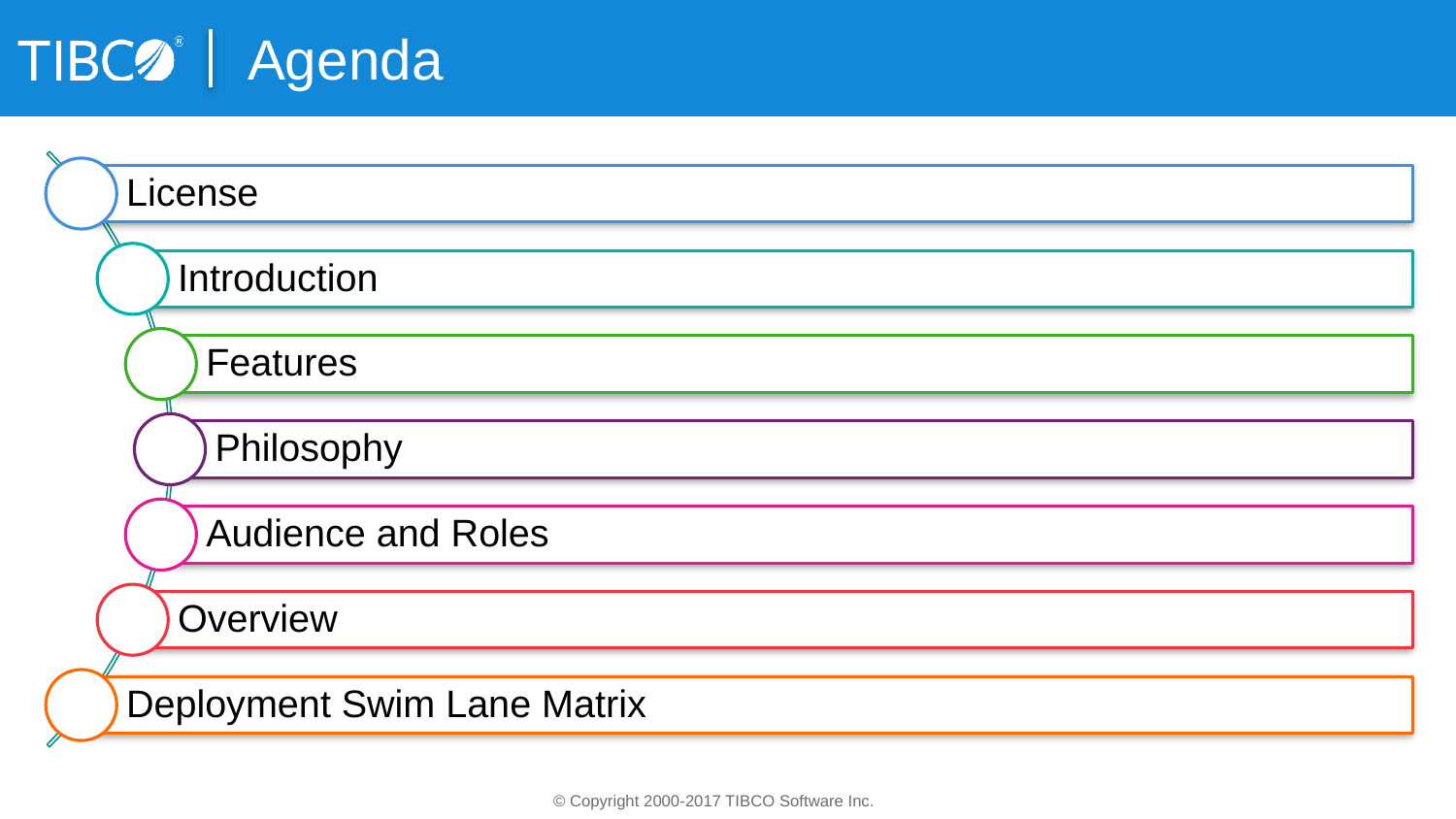

# Agenda
License
Introduction
Features
Philosophy
Audience and Roles
Overview
Deployment Swim Lane Matrix
© Copyright 2000-2017 TIBCO Software Inc.